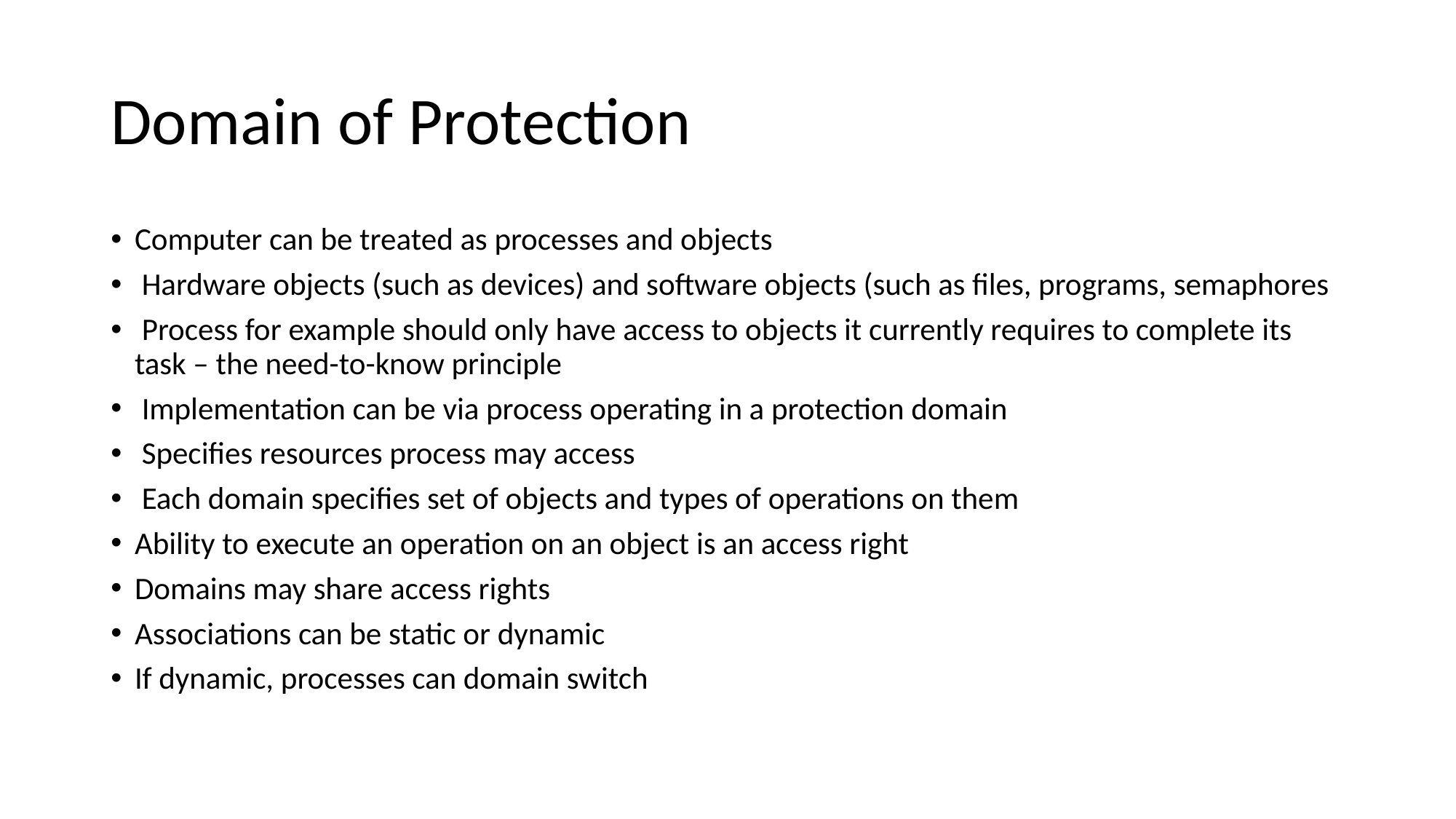

# Domain of Protection
Computer can be treated as processes and objects
 Hardware objects (such as devices) and software objects (such as files, programs, semaphores
 Process for example should only have access to objects it currently requires to complete its task – the need-to-know principle
 Implementation can be via process operating in a protection domain
 Specifies resources process may access
 Each domain specifies set of objects and types of operations on them
Ability to execute an operation on an object is an access right
Domains may share access rights
Associations can be static or dynamic
If dynamic, processes can domain switch